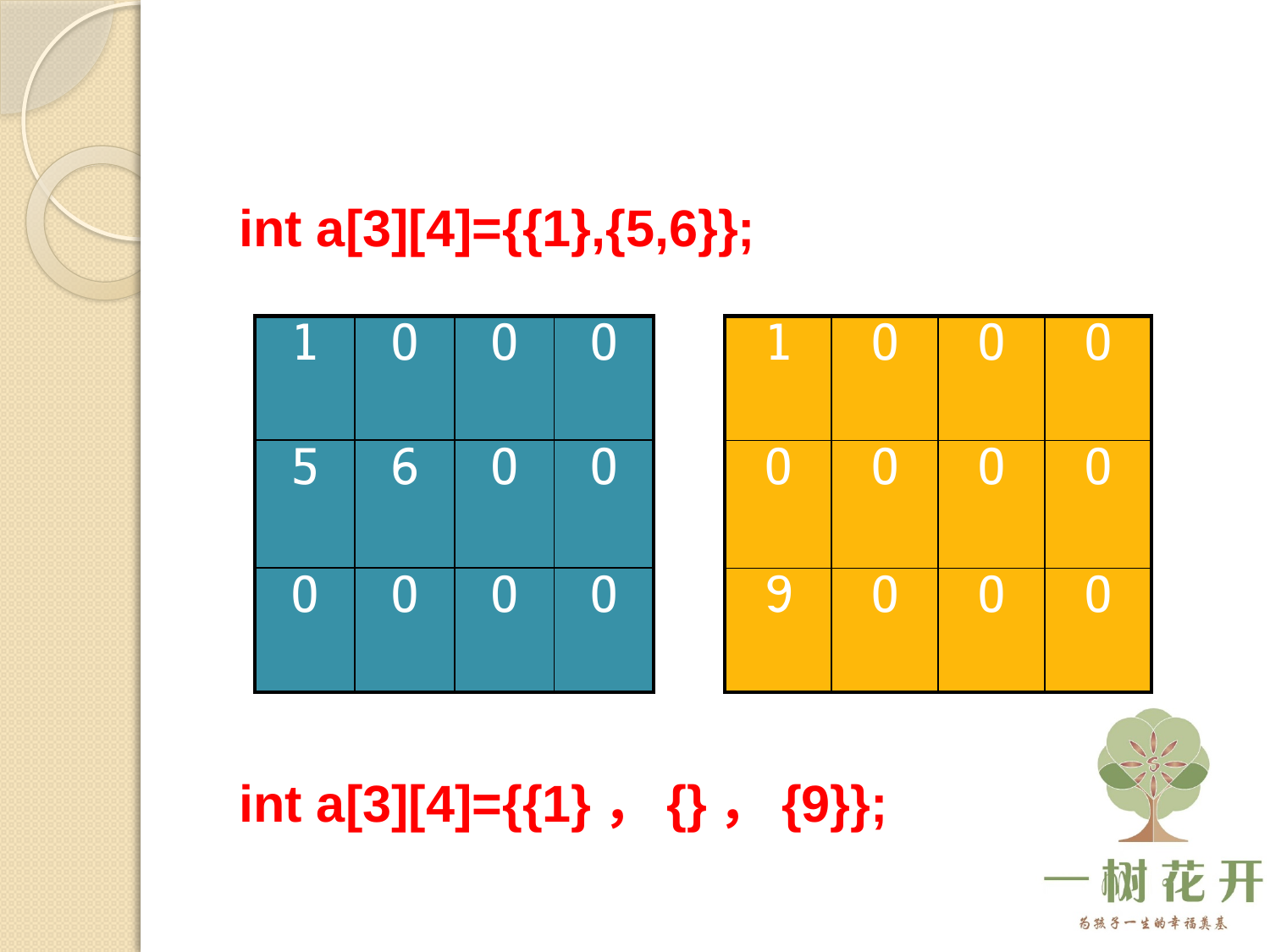

int a[3][4]={{1},{5,6}};

int a[3][4]={{1}，{}，{9}};
| 1 | 0 | 0 | 0 |
| --- | --- | --- | --- |
| 5 | 6 | 0 | 0 |
| 0 | 0 | 0 | 0 |
| 1 | 0 | 0 | 0 |
| --- | --- | --- | --- |
| 0 | 0 | 0 | 0 |
| 9 | 0 | 0 | 0 |